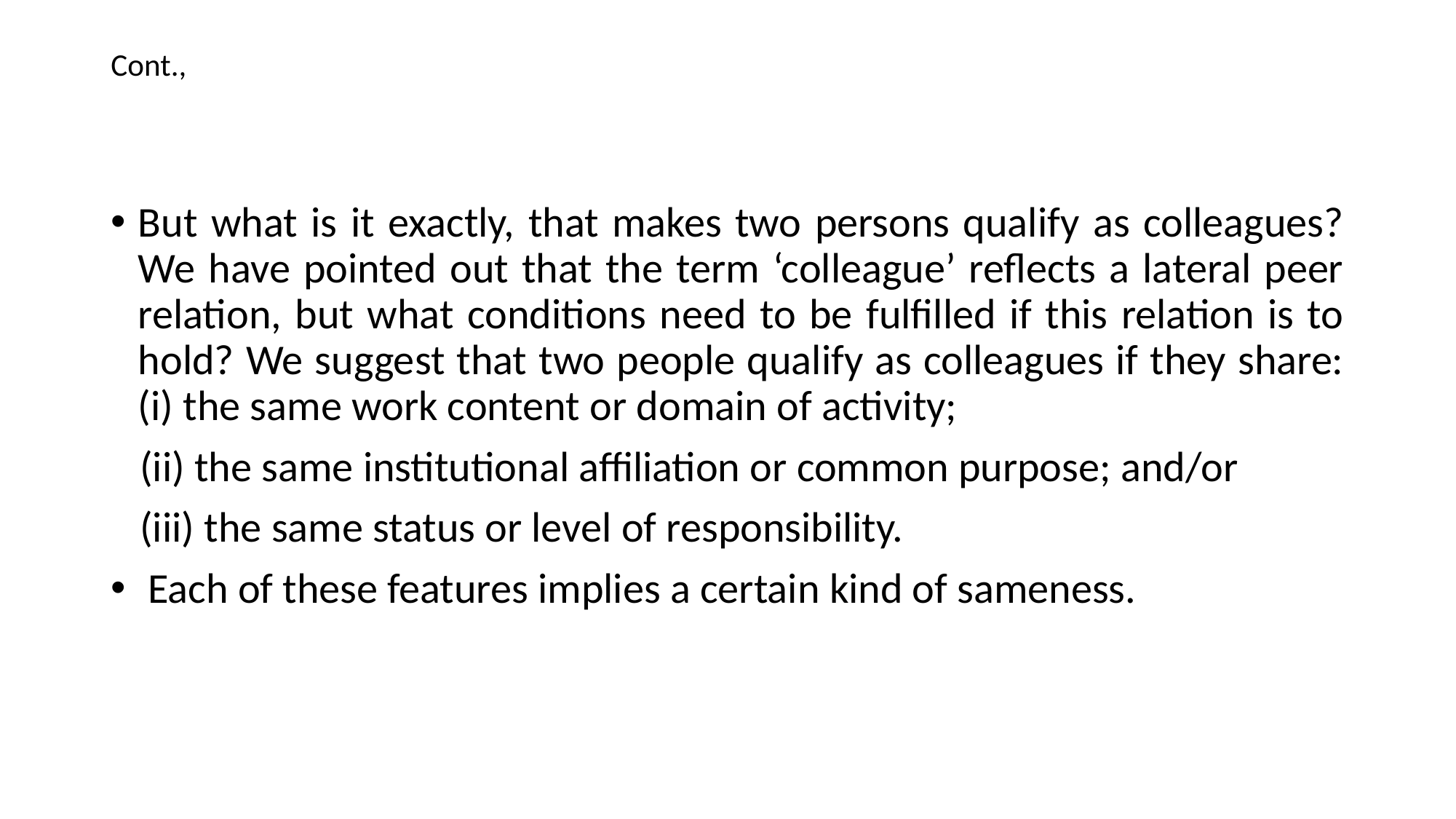

# Cont.,
But what is it exactly, that makes two persons qualify as colleagues? We have pointed out that the term ‘colleague’ reflects a lateral peer relation, but what conditions need to be fulfilled if this relation is to hold? We suggest that two people qualify as colleagues if they share: (i) the same work content or domain of activity;
   (ii) the same institutional affiliation or common purpose; and/or
   (iii) the same status or level of responsibility.
 Each of these features implies a certain kind of sameness.